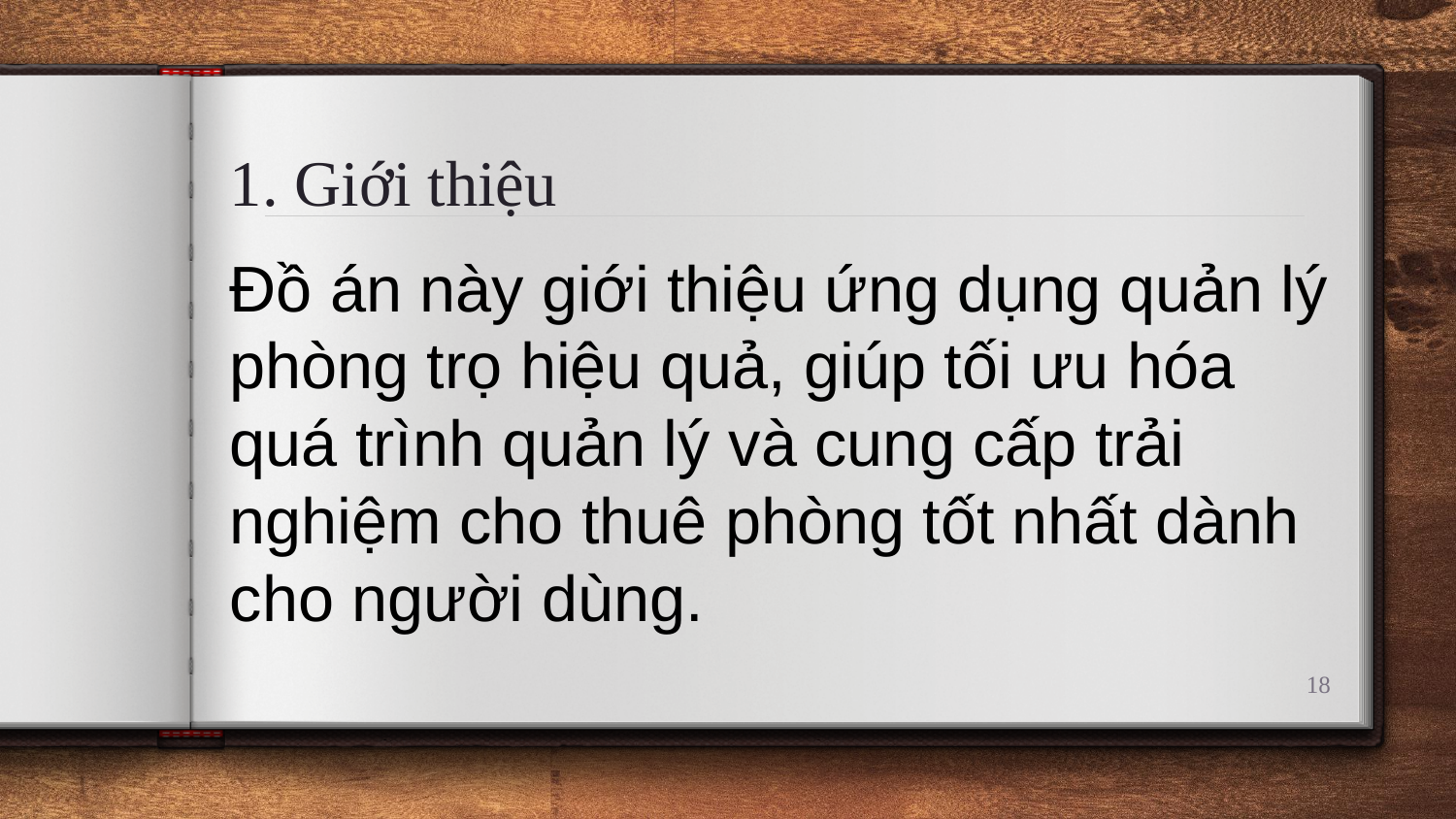

1. Giới thiệu
Đồ án này giới thiệu ứng dụng quản lý phòng trọ hiệu quả, giúp tối ưu hóa quá trình quản lý và cung cấp trải nghiệm cho thuê phòng tốt nhất dành cho người dùng.
18